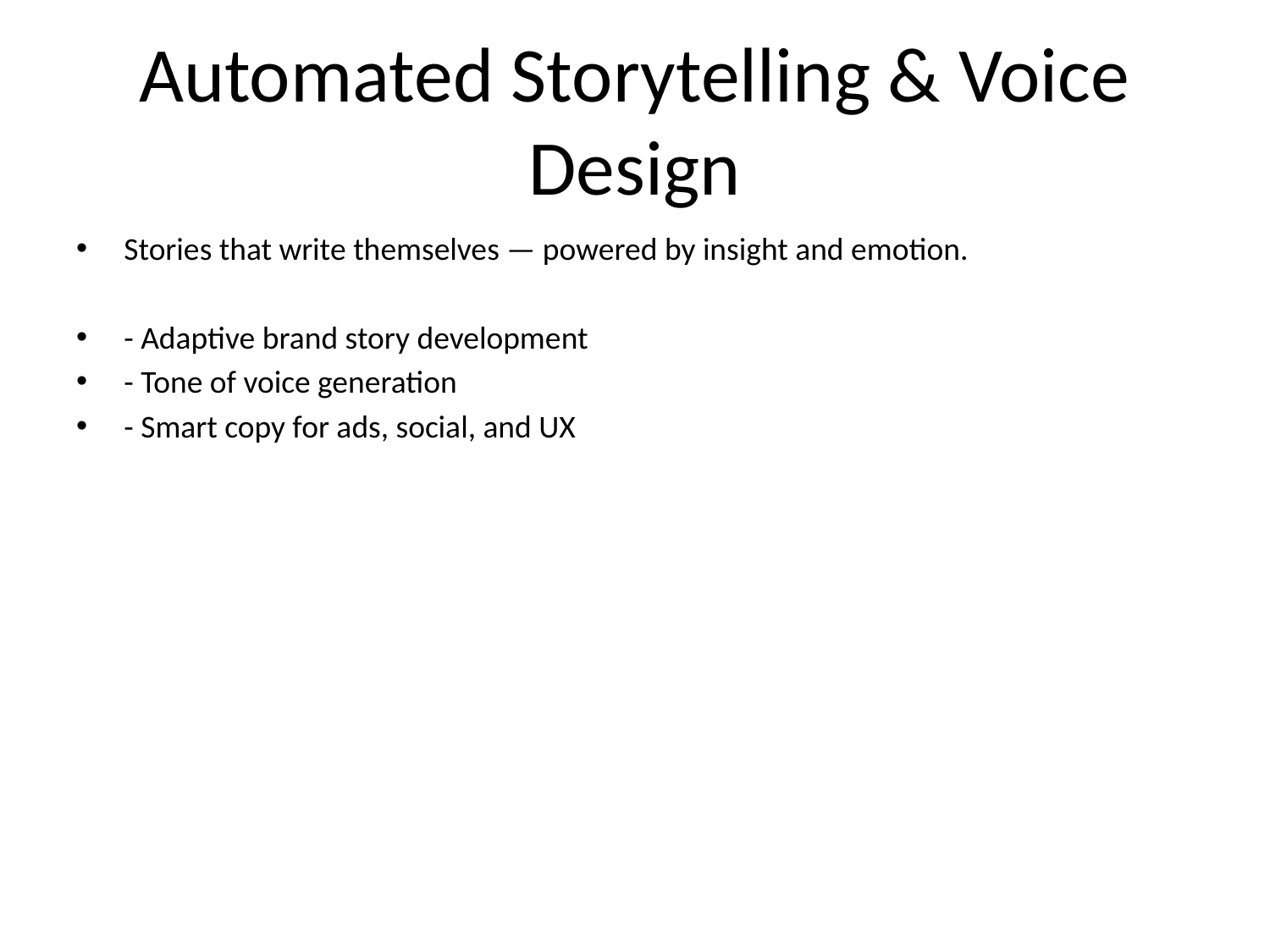

# Automated Storytelling & Voice Design
Stories that write themselves — powered by insight and emotion.

- Adaptive brand story development
- Tone of voice generation
- Smart copy for ads, social, and UX